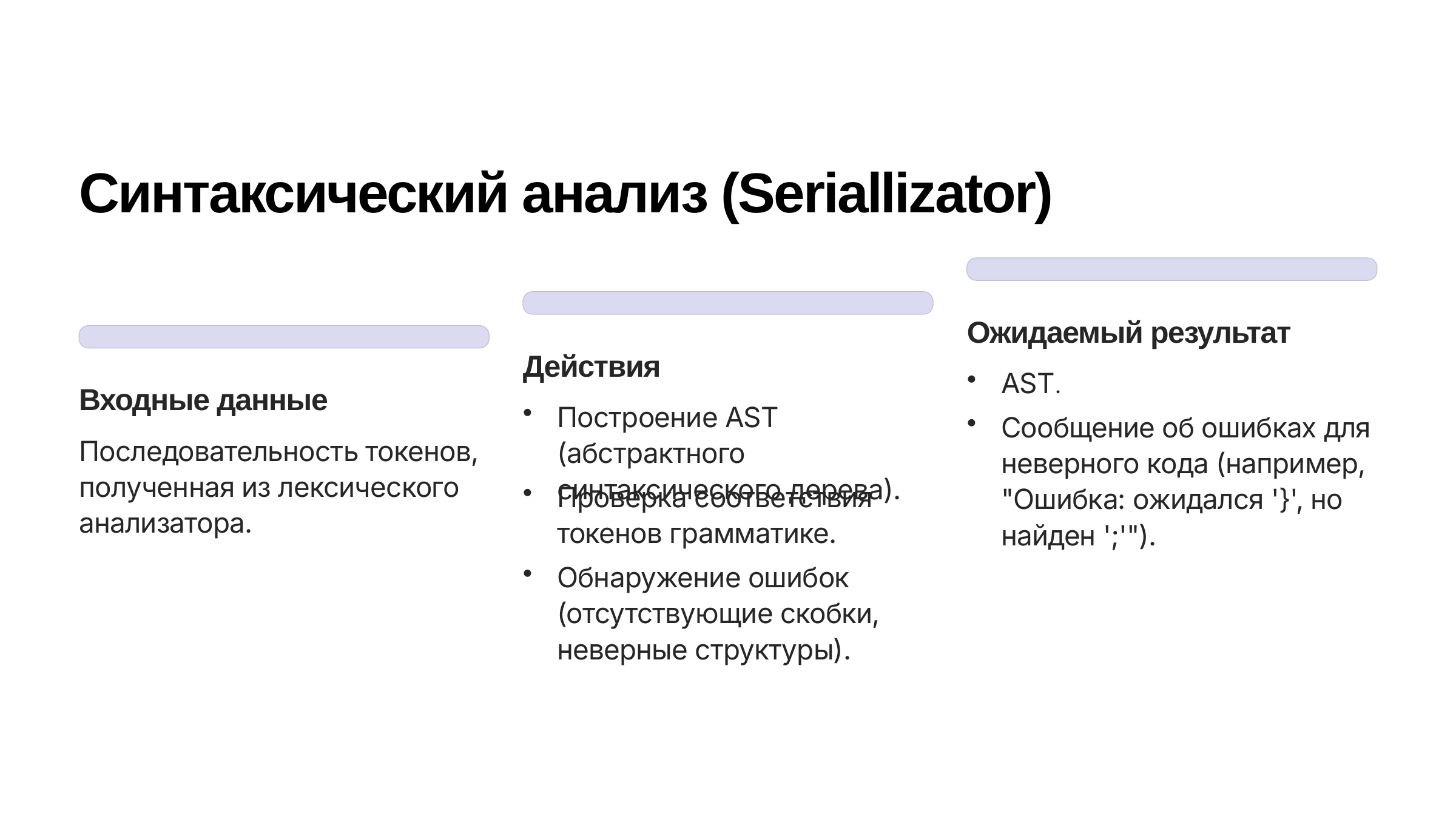

Синтаксический анализ (Seriallizator)

Ожидаемый результат

Действия
AST.
Входные данные
Построение AST (абстрактного синтаксического дерева).
Сообщение об ошибках для неверного кода (например, "Ошибка: ожидался '}', но найден ';'").
Последовательность токенов, полученная из лексического анализатора.
Проверка соответствия токенов грамматике.
Обнаружение ошибок (отсутствующие скобки, неверные структуры).